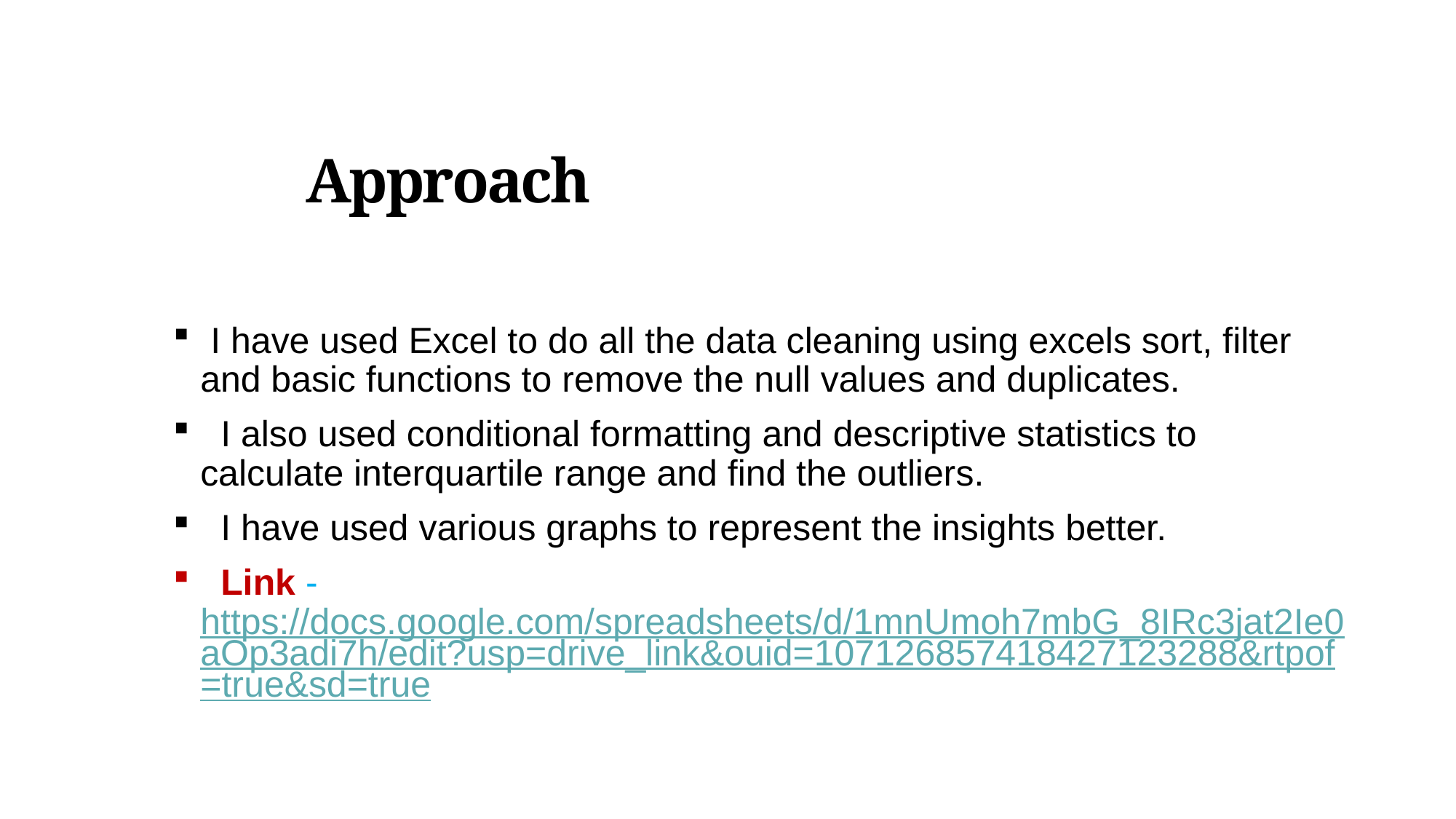

# Approach
 I have used Excel to do all the data cleaning using excels sort, filter and basic functions to remove the null values and duplicates.
  I also used conditional formatting and descriptive statistics to calculate interquartile range and find the outliers.
  I have used various graphs to represent the insights better.
  Link - https://docs.google.com/spreadsheets/d/1mnUmoh7mbG_8IRc3jat2Ie0aOp3adi7h/edit?usp=drive_link&ouid=107126857418427123288&rtpof=true&sd=true